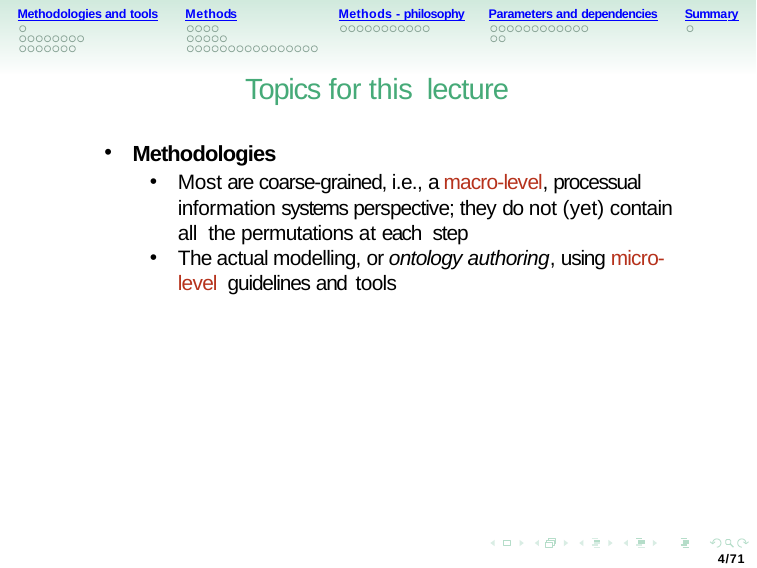

Methodologies and tools
Methods
Methods - philosophy
Parameters and dependencies
Summary

Topics for this lecture

Methodologies
Most are coarse-grained, i.e., a macro-level, processual  information systems perspective; they do not (yet) contain all  the permutations at each  step
The actual modelling, or ontology authoring, using micro-level  guidelines and tools

4/71